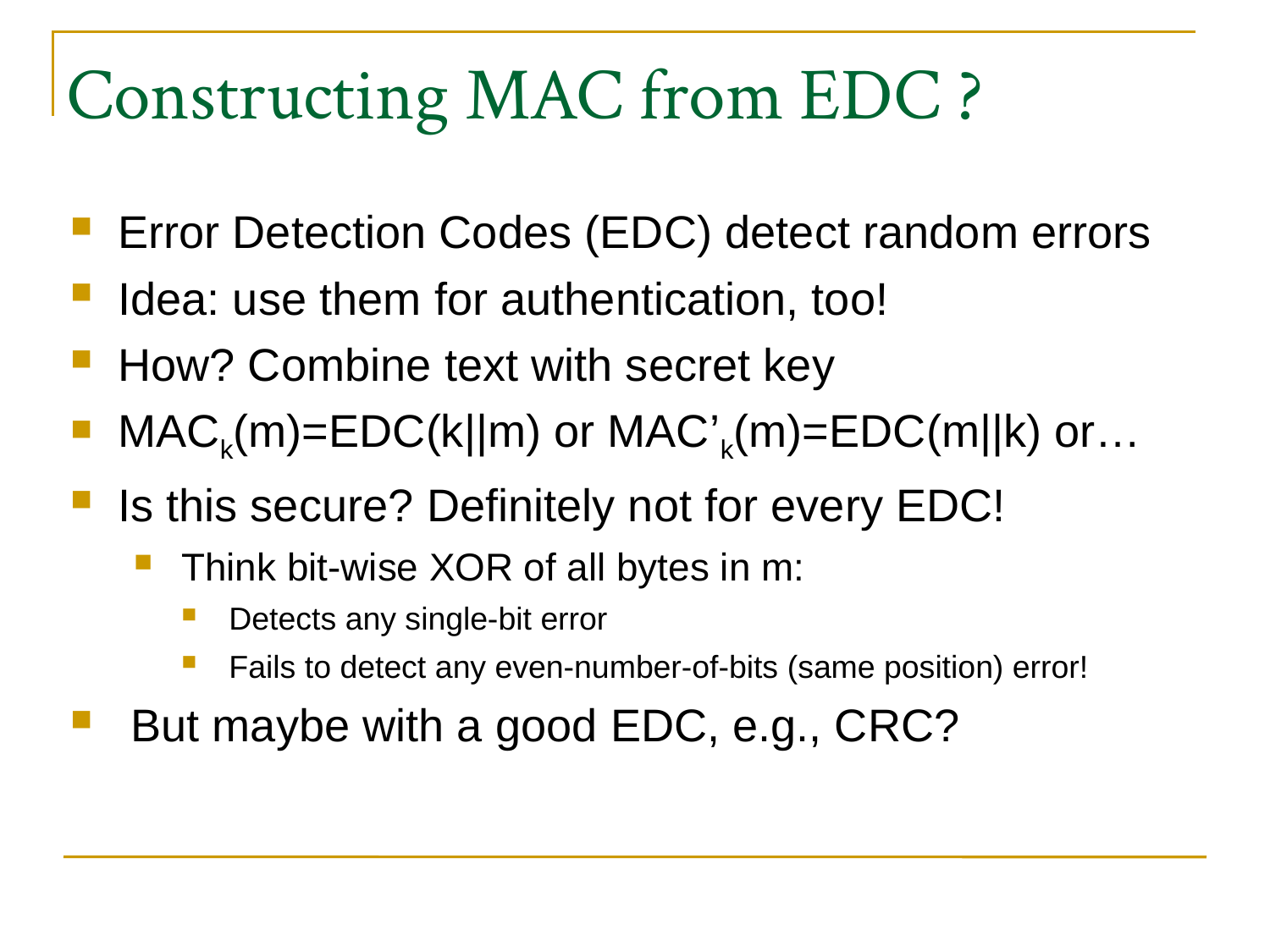

Constructing MAC from EDC ?
Error Detection Codes (EDC) detect random errors
Idea: use them for authentication, too!
How? Combine text with secret key
MACk(m)=EDC(k||m) or MAC’k(m)=EDC(m||k) or…
Is this secure? Definitely not for every EDC!
Think bit-wise XOR of all bytes in m:
Detects any single-bit error
Fails to detect any even-number-of-bits (same position) error!
 But maybe with a good EDC, e.g., CRC?